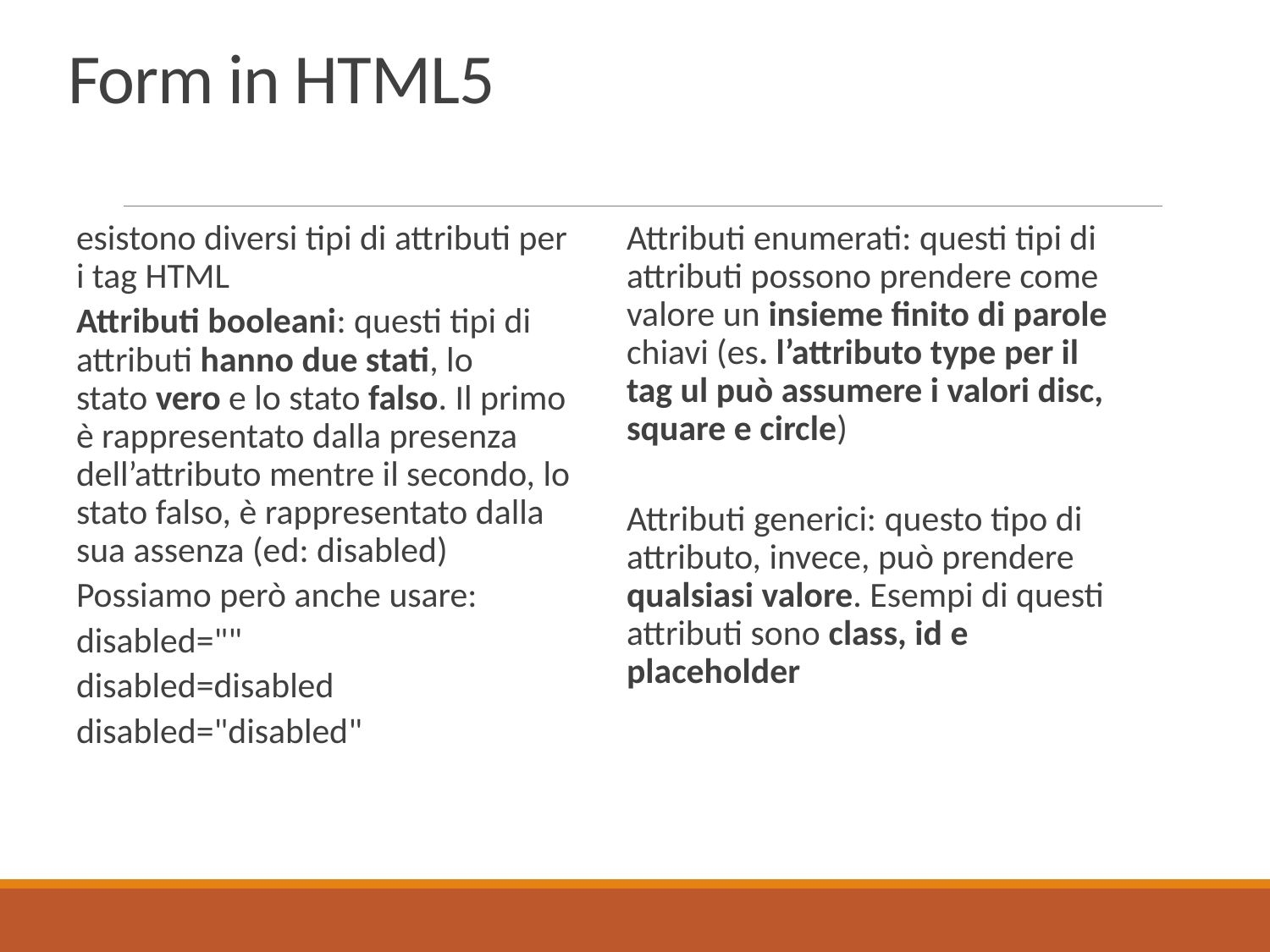

# Form in HTML5
esistono diversi tipi di attributi per i tag HTML
Attributi booleani: questi tipi di attributi hanno due stati, lo stato vero e lo stato falso. Il primo è rappresentato dalla presenza dell’attributo mentre il secondo, lo stato falso, è rappresentato dalla sua assenza (ed: disabled)
Possiamo però anche usare:
disabled=""
disabled=disabled
disabled="disabled"
Attributi enumerati: questi tipi di attributi possono prendere come valore un insieme finito di parole chiavi (es. l’attributo type per il tag ul può assumere i valori disc, square e circle)

Attributi generici: questo tipo di attributo, invece, può prendere qualsiasi valore. Esempi di questi attributi sono class, id e placeholder